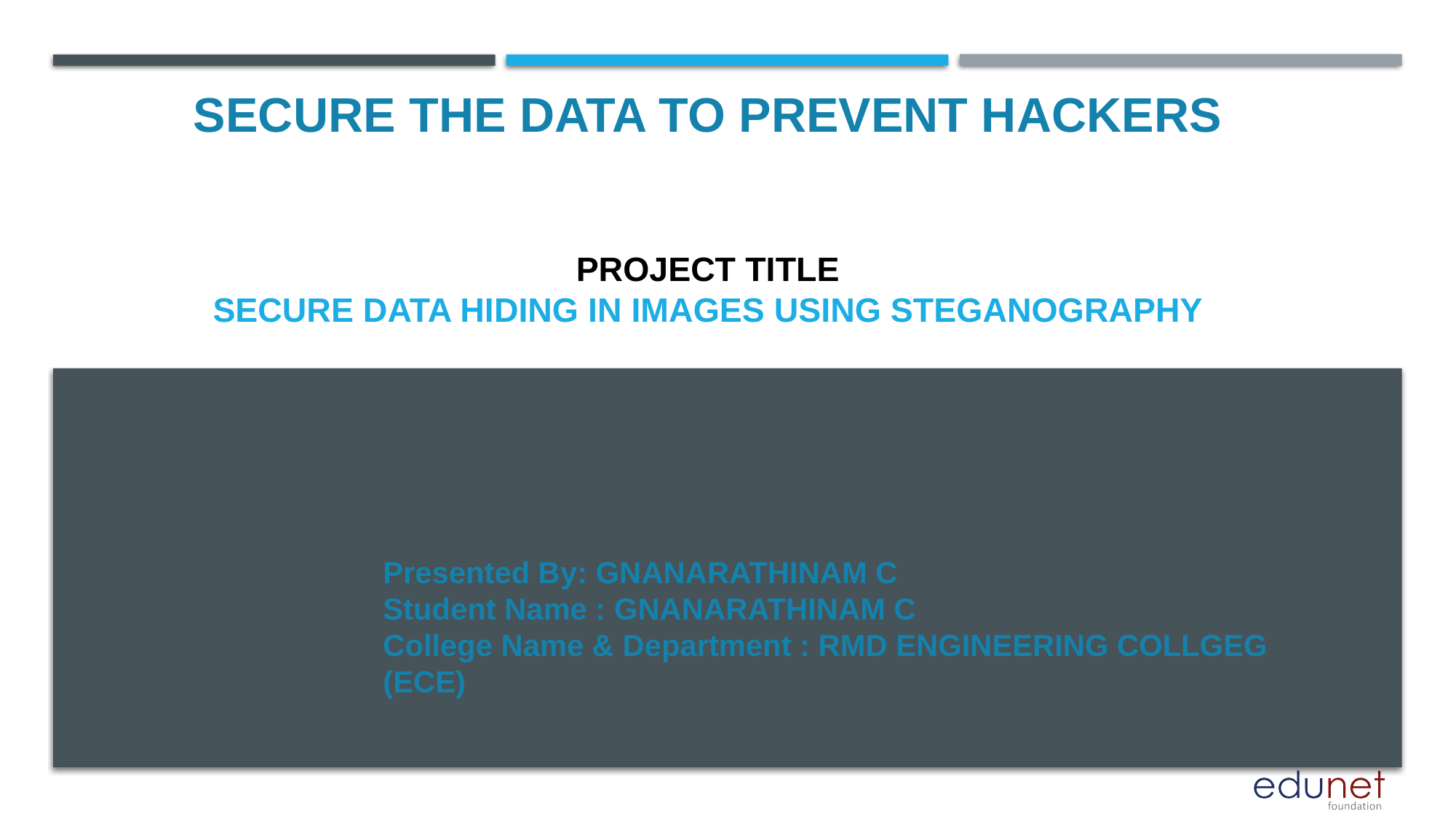

SECURE THE DATA TO PREVENT HACKERS
# PROJECT TITLE SECURE DATA HIDING IN IMAGES USING STEGANOGRAPHY
Presented By: GNANARATHINAM C
Student Name : GNANARATHINAM C
College Name & Department : RMD ENGINEERING COLLGEG (ECE)